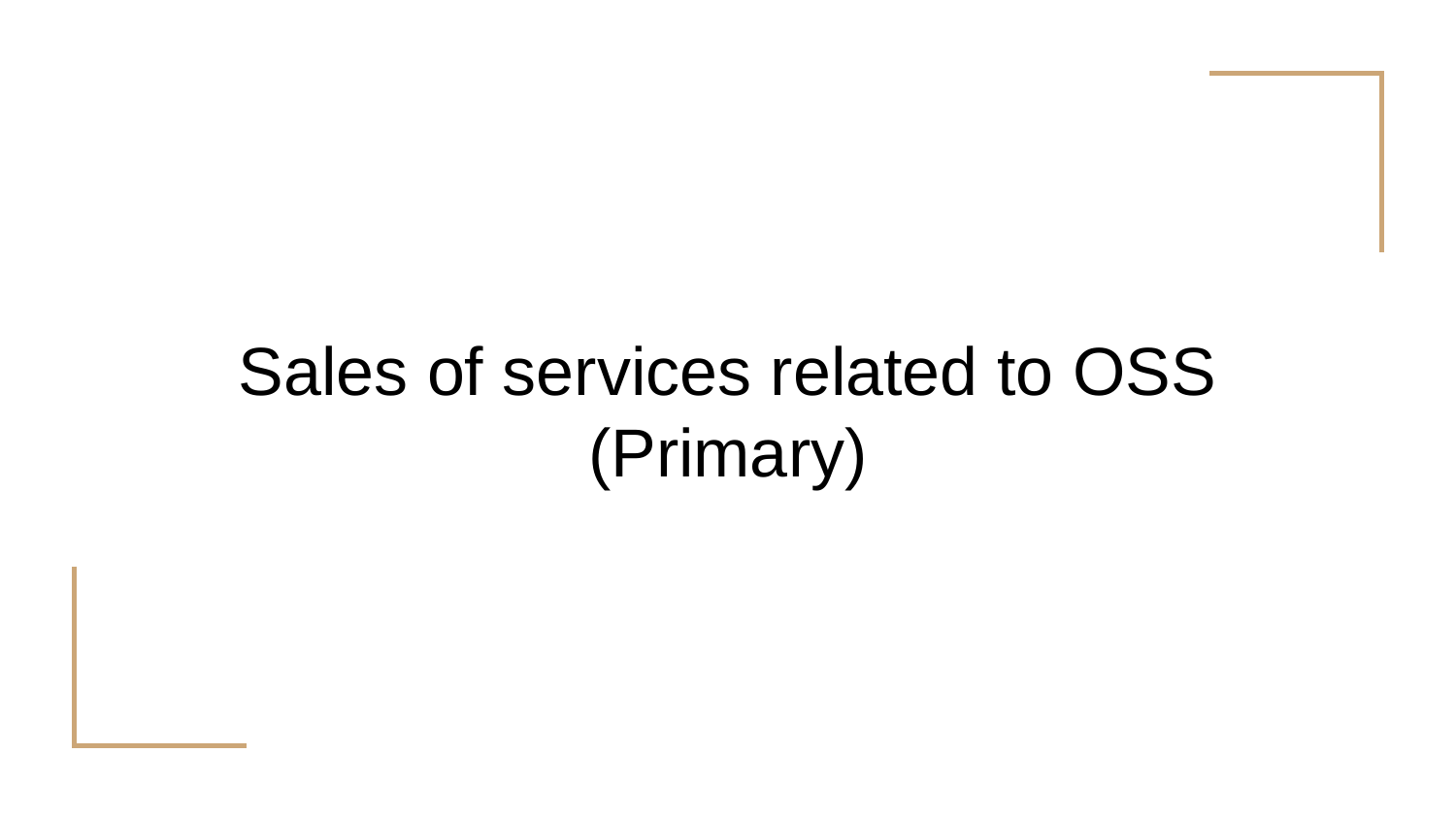

# Sales of services related to OSS (Primary)